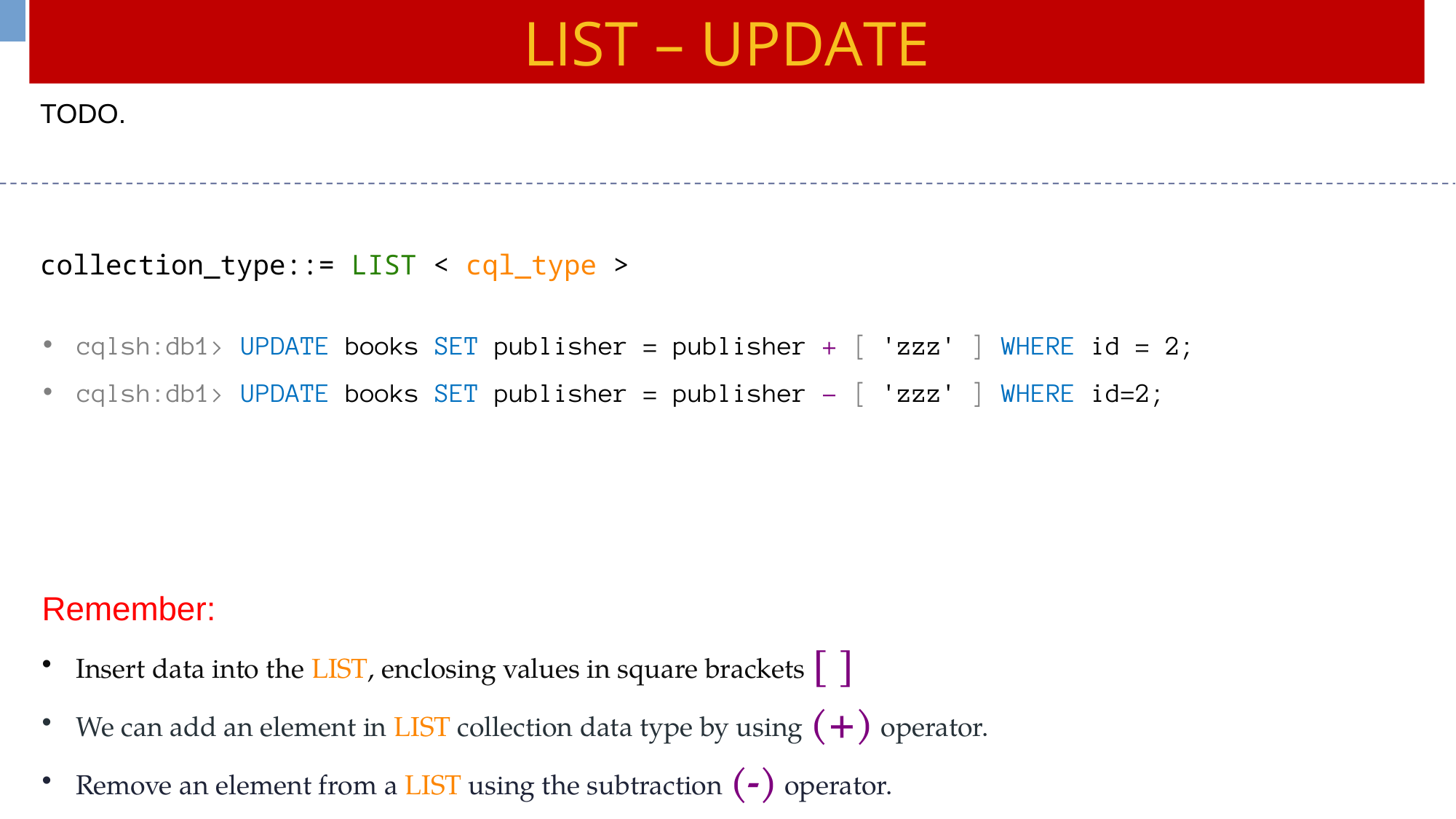

LIST – UPDATE
TODO.

collection_type::= LIST < cql_type >
cqlsh:db1> UPDATE books SET publisher = publisher + [ 'zzz' ] WHERE id = 2;

cqlsh:db1> UPDATE books SET publisher = publisher - [ 'zzz' ] WHERE id=2;
Remember:

Insert data into the LIST, enclosing values in square brackets [ ]

We can add an element in LIST collection data type by using (+) operator.

Remove an element from a LIST using the subtraction (-) operator.